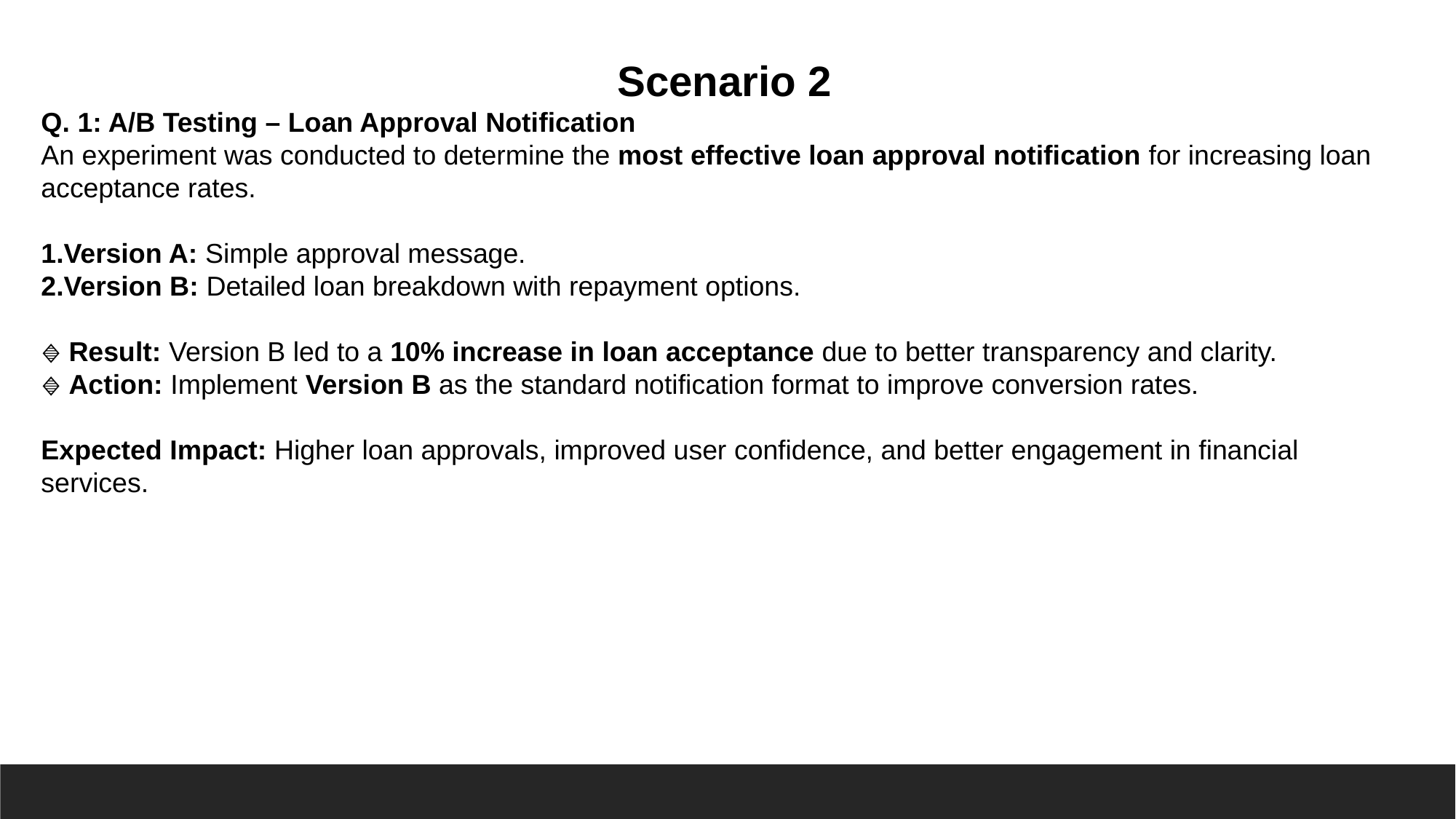

Scenario 2
Q. 1: A/B Testing – Loan Approval Notification
An experiment was conducted to determine the most effective loan approval notification for increasing loan acceptance rates.

Version A: Simple approval message.
Version B: Detailed loan breakdown with repayment options.

🔹 Result: Version B led to a 10% increase in loan acceptance due to better transparency and clarity.
🔹 Action: Implement Version B as the standard notification format to improve conversion rates.

Expected Impact: Higher loan approvals, improved user confidence, and better engagement in financial services.